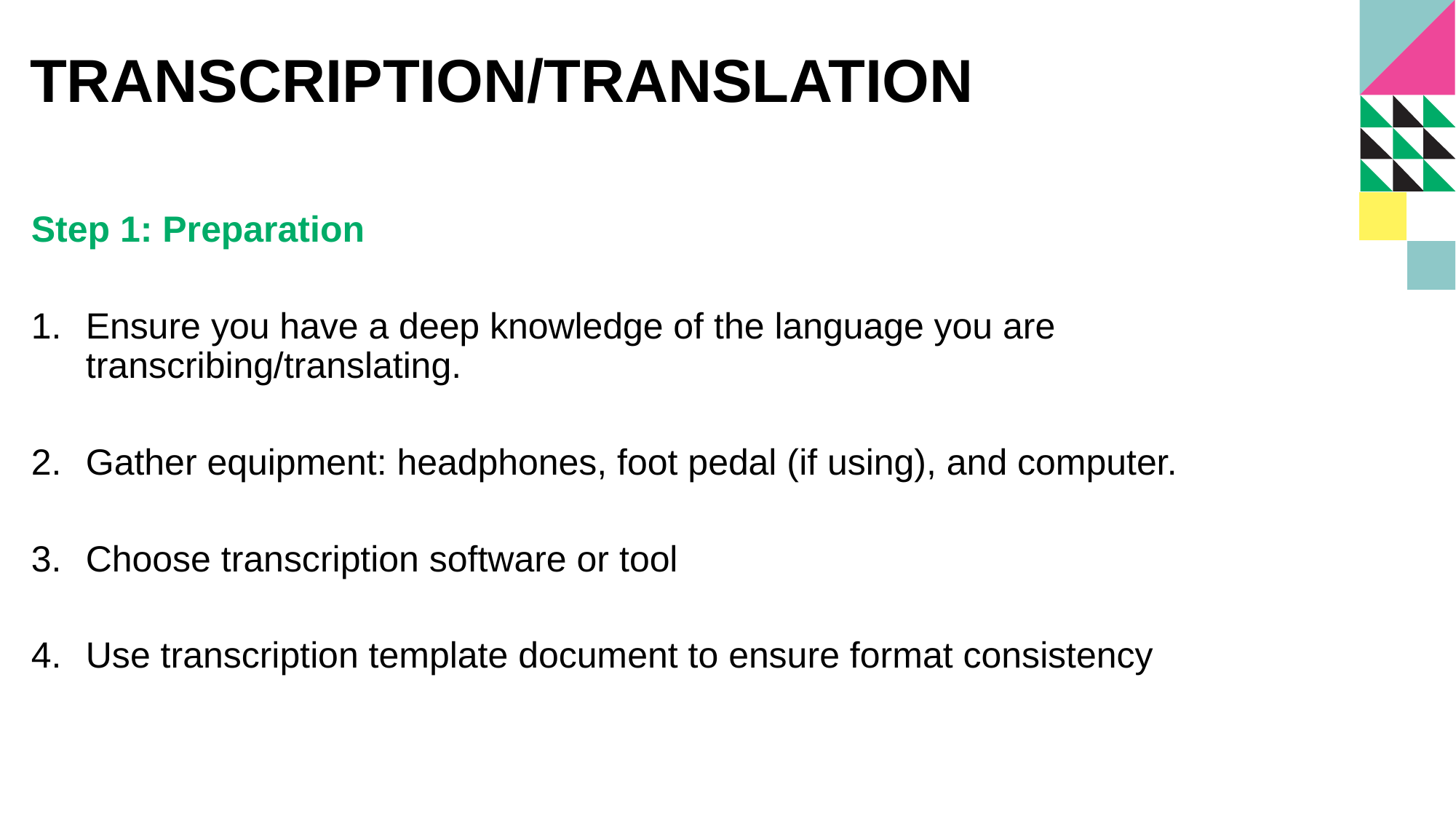

# Transcription/translation
Step 1: Preparation

Ensure you have a deep knowledge of the language you are transcribing/translating.

Gather equipment: headphones, foot pedal (if using), and computer.

Choose transcription software or tool

Use transcription template document to ensure format consistency